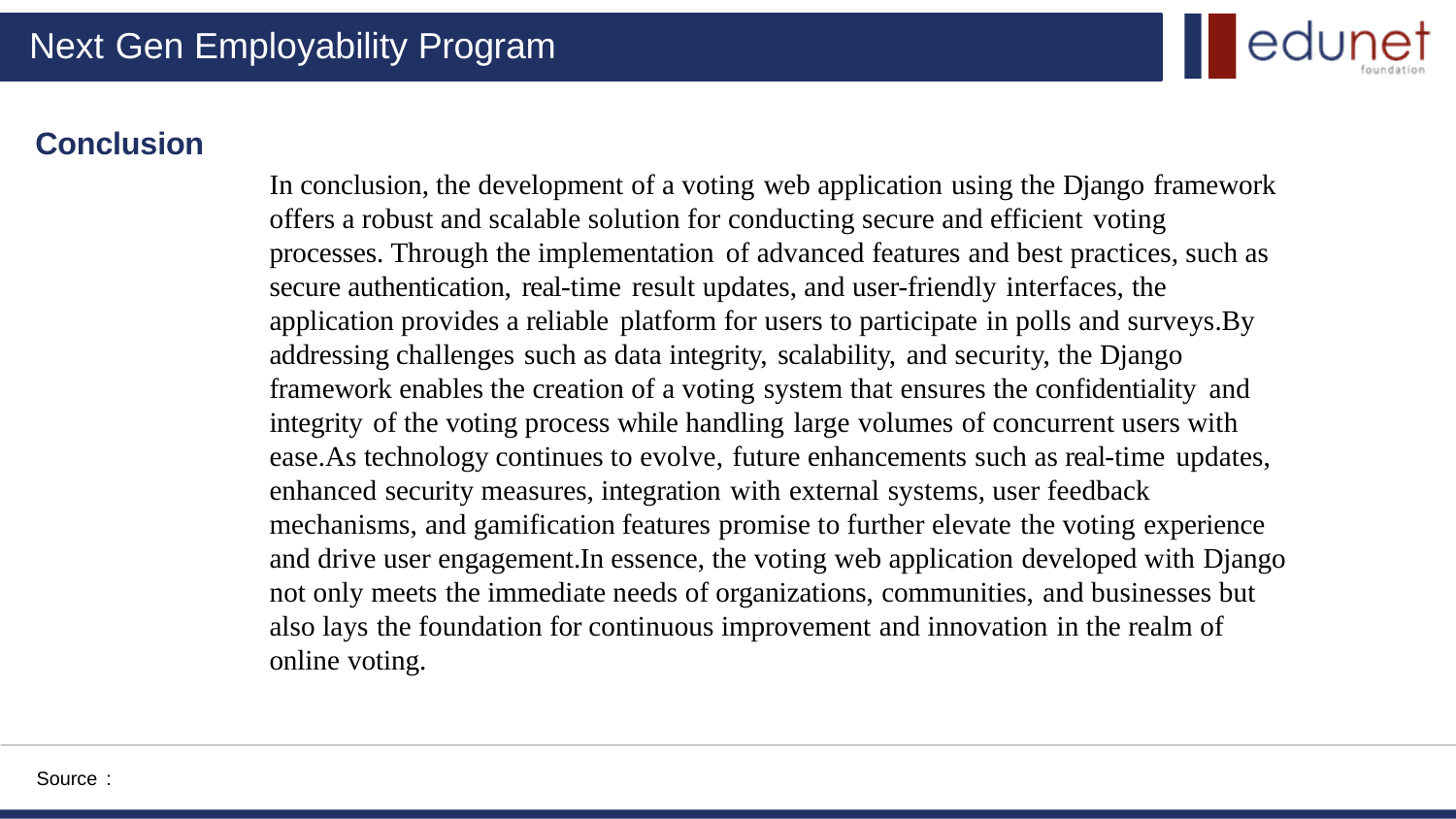

# Next Gen Employability Program
Conclusion
In conclusion, the development of a voting web application using the Django framework offers a robust and scalable solution for conducting secure and efficient voting processes. Through the implementation of advanced features and best practices, such as secure authentication, real-time result updates, and user-friendly interfaces, the application provides a reliable platform for users to participate in polls and surveys.By addressing challenges such as data integrity, scalability, and security, the Django framework enables the creation of a voting system that ensures the confidentiality and integrity of the voting process while handling large volumes of concurrent users with ease.As technology continues to evolve, future enhancements such as real-time updates, enhanced security measures, integration with external systems, user feedback mechanisms, and gamification features promise to further elevate the voting experience and drive user engagement.In essence, the voting web application developed with Django not only meets the immediate needs of organizations, communities, and businesses but also lays the foundation for continuous improvement and innovation in the realm of online voting.

Source :